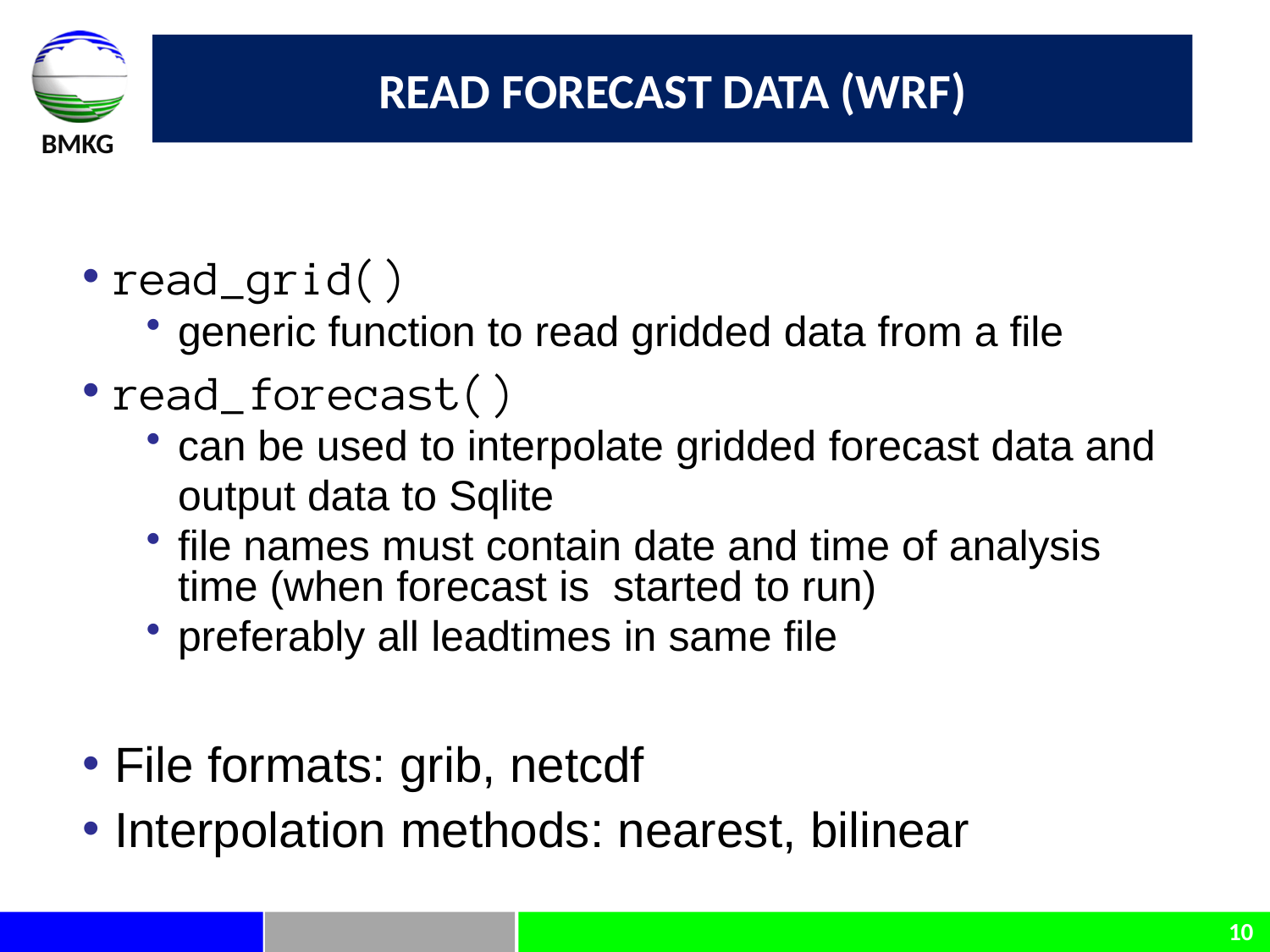

# Read Forecast Data (WRF)
read_grid()
generic function to read gridded data from a file
read_forecast()
can be used to interpolate gridded forecast data and output data to Sqlite
file names must contain date and time of analysis time (when forecast is  started to run)
preferably all leadtimes in same file

File formats: grib, netcdf
Interpolation methods: nearest, bilinear